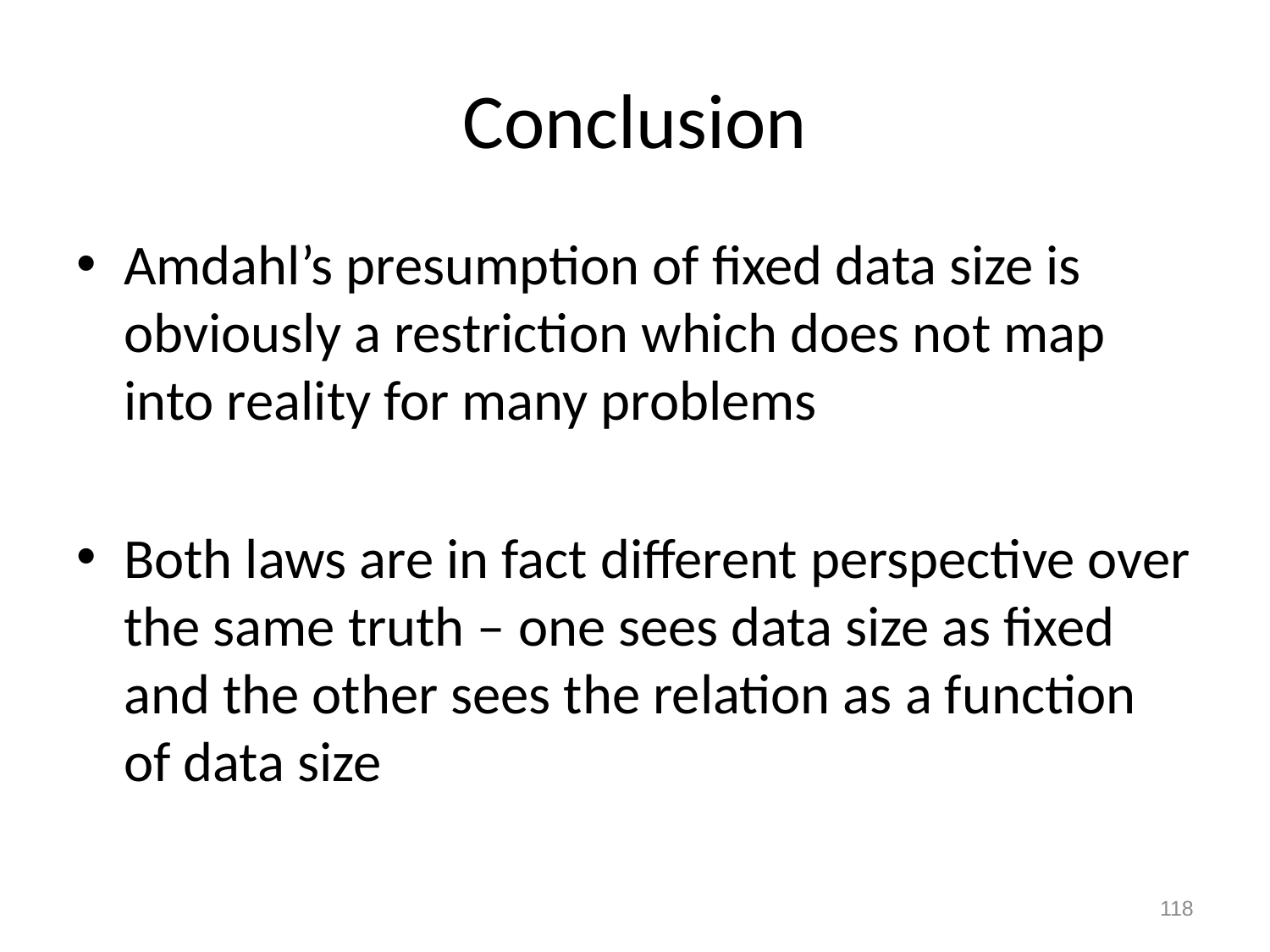

# Conclusion
Amdahl’s presumption of fixed data size is obviously a restriction which does not map into reality for many problems

Both laws are in fact different perspective over the same truth – one sees data size as fixed and the other sees the relation as a function of data size
118